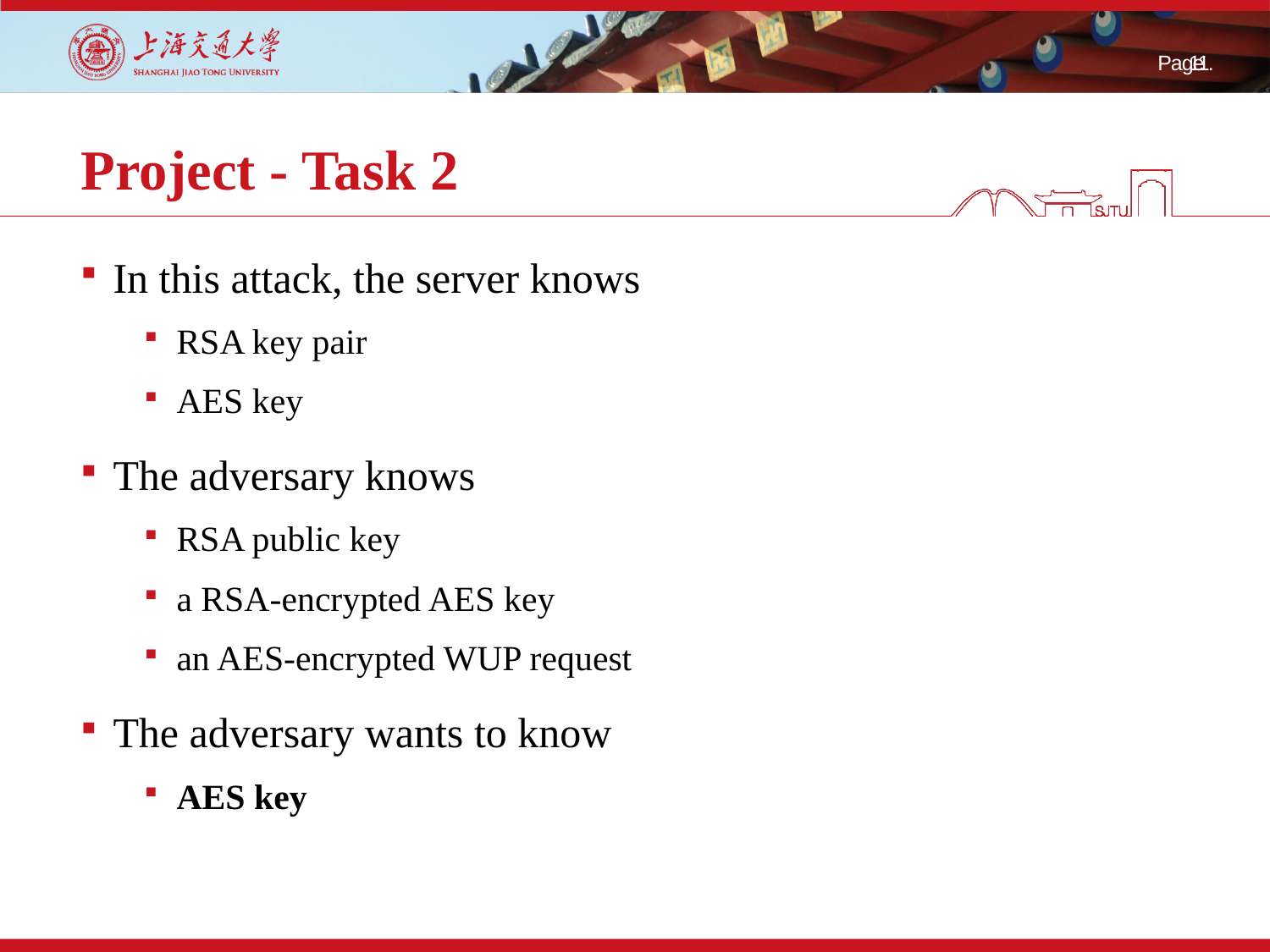

# Project - Task 2
In this attack, the server knows
RSA key pair
AES key
The adversary knows
RSA public key
a RSA-encrypted AES key
an AES-encrypted WUP request
The adversary wants to know
AES key